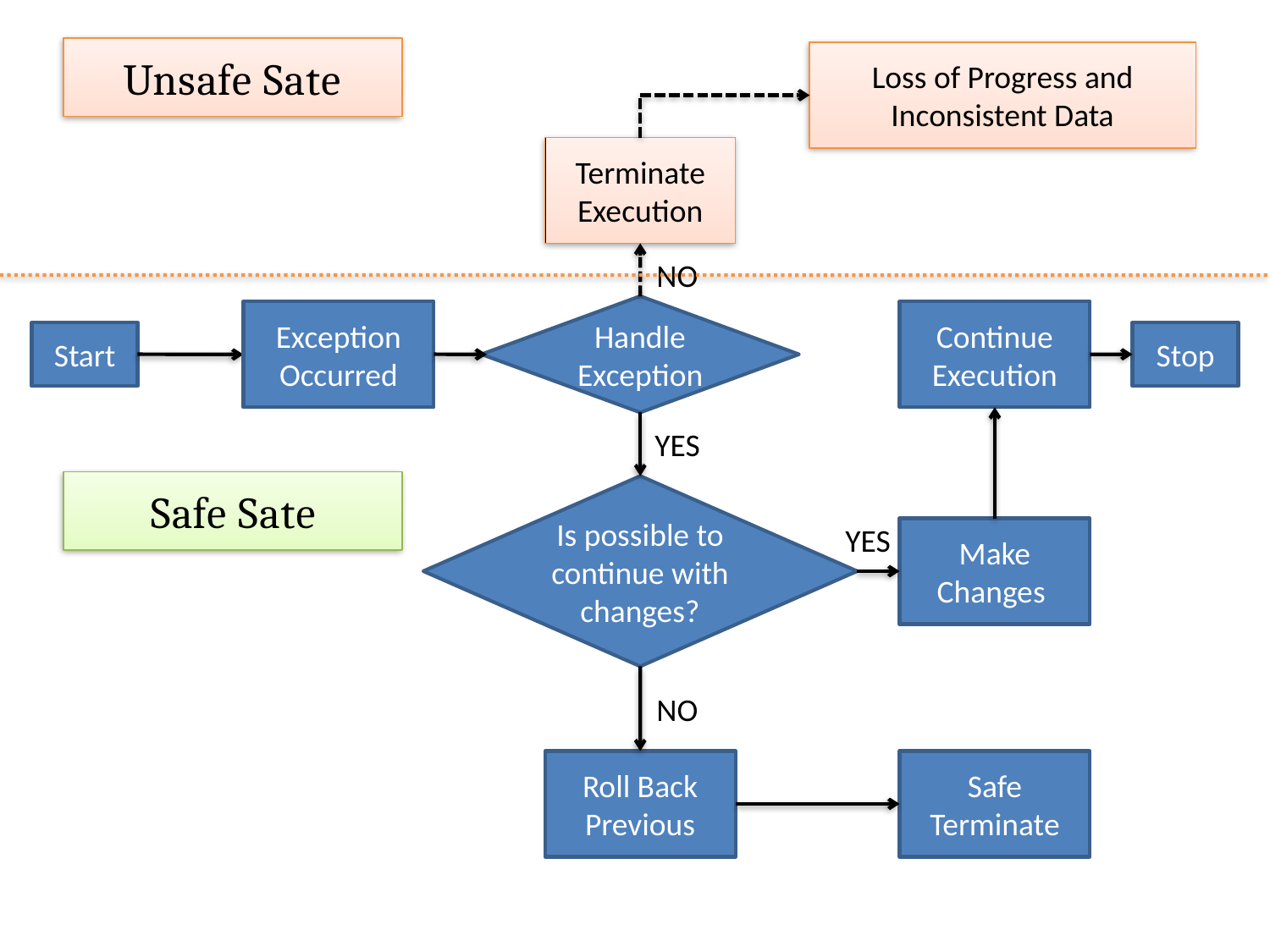

# Unsafe Sate
Loss of Progress and Inconsistent Data
Terminate Execution
NO
Handle Exception
Exception Occurred
Continue Execution
Start
Stop
YES
Safe Sate
Is possible to continue with changes?
YES
Make Changes
NO
Roll Back Previous
Safe Terminate